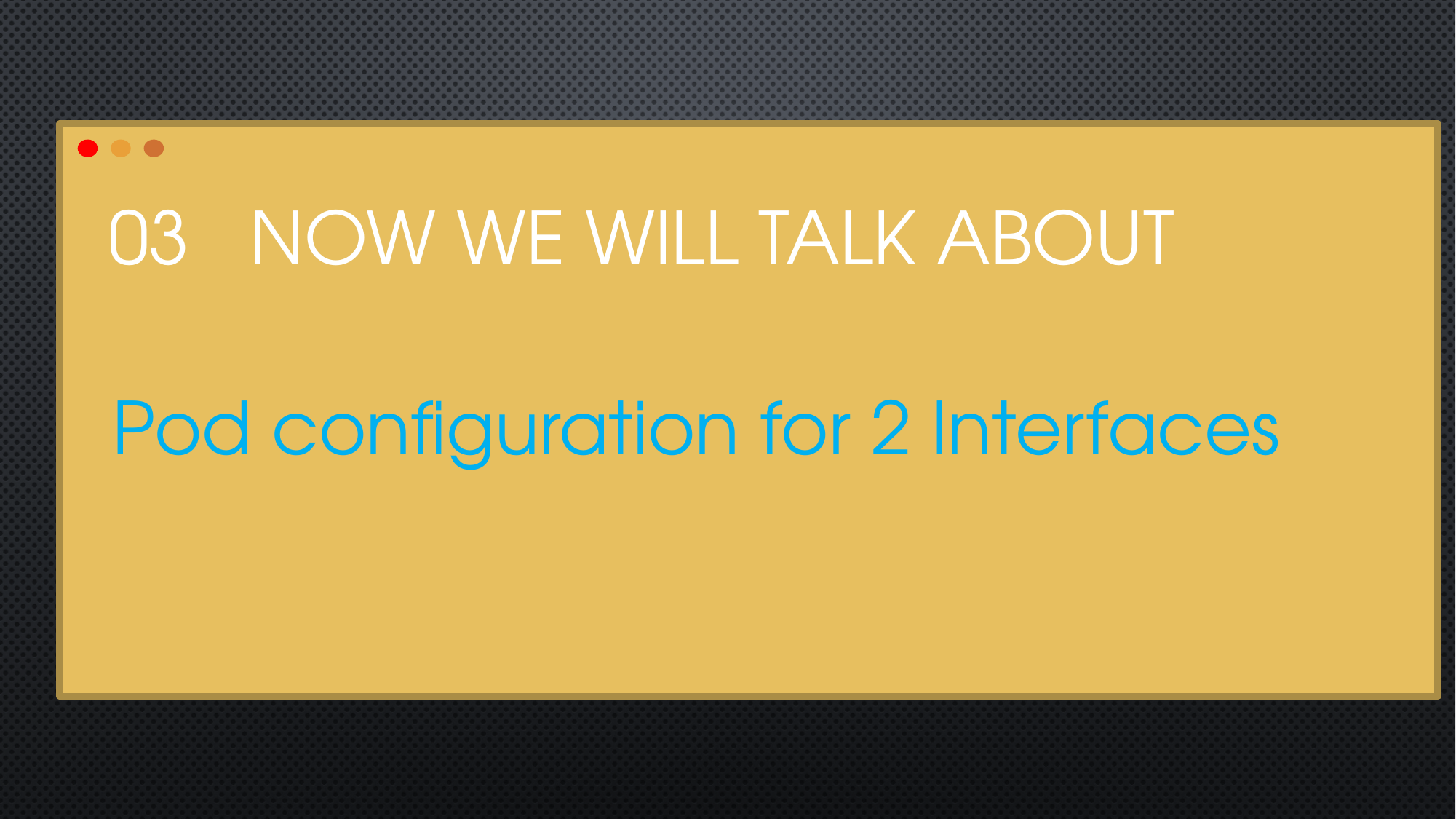

03   NOW WE WILL TALK ABOUT
Pod configuration for 2 Interfaces